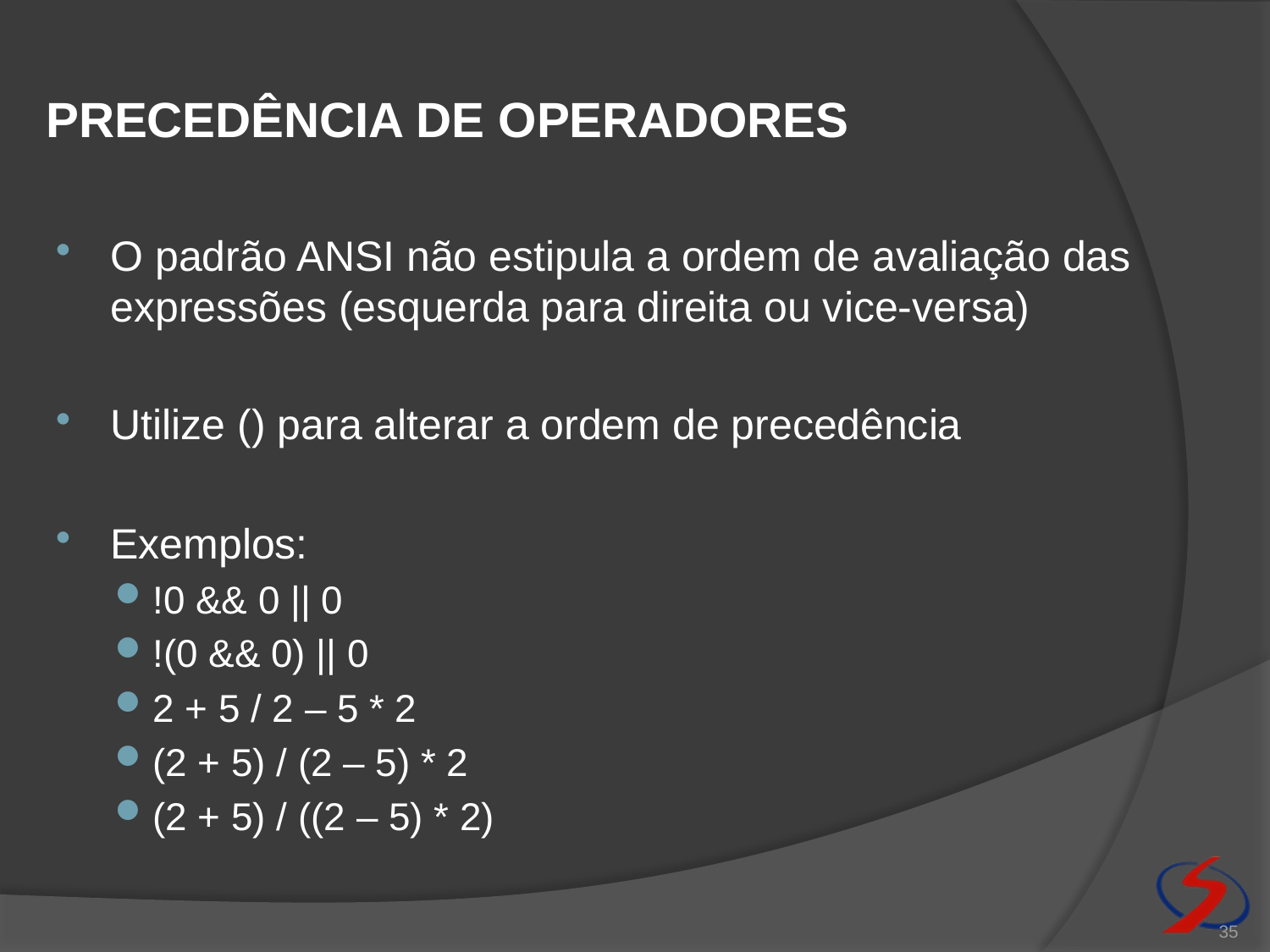

# Precedência de Operadores
O padrão ANSI não estipula a ordem de avaliação das expressões (esquerda para direita ou vice-versa)

Utilize () para alterar a ordem de precedência

Exemplos:
!0 && 0 || 0
!(0 && 0) || 0
2 + 5 / 2 – 5 * 2
(2 + 5) / (2 – 5) * 2
(2 + 5) / ((2 – 5) * 2)
35